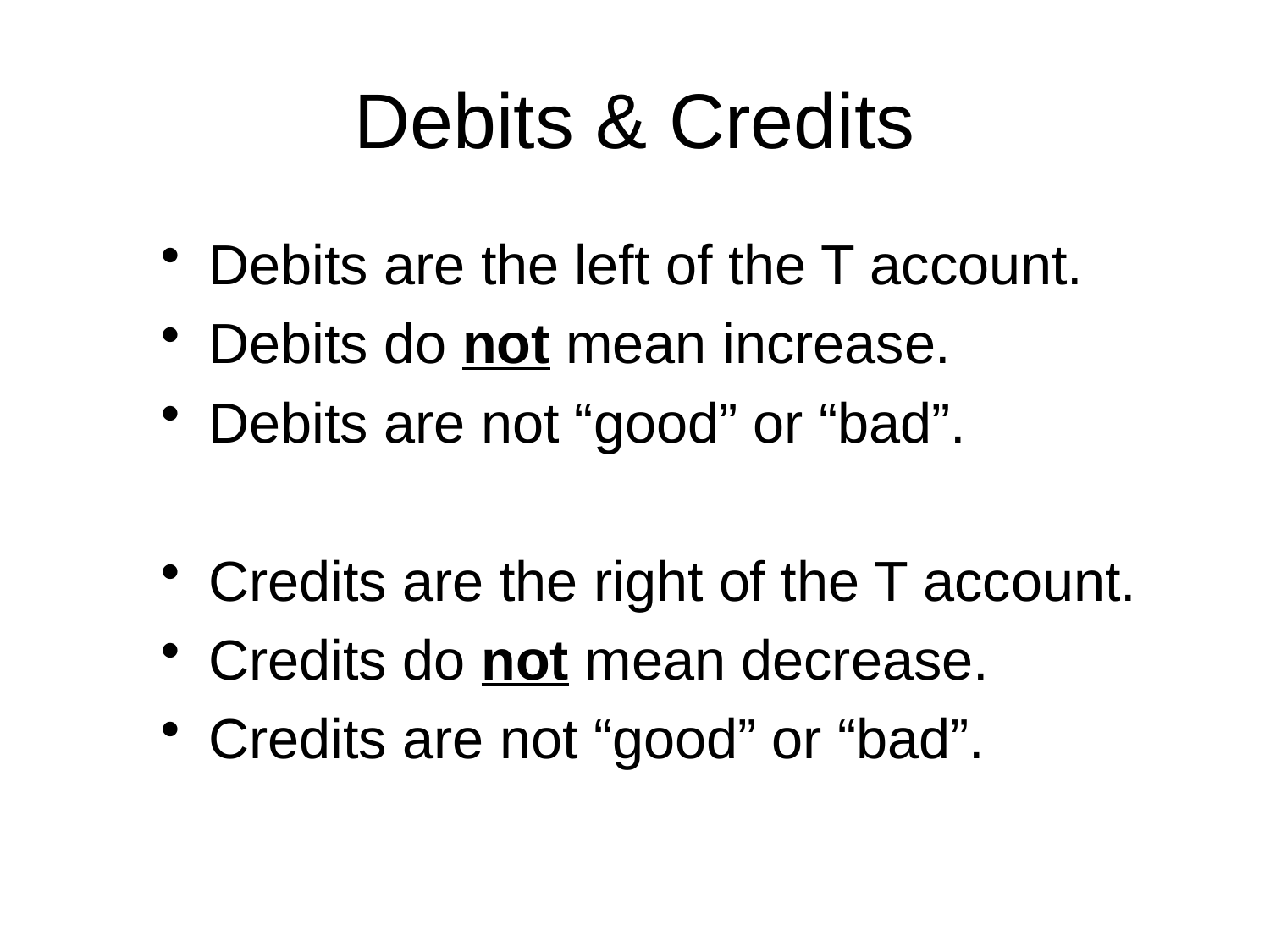

# Debits & Credits
Debits are the left of the T account.
Debits do not mean increase.
Debits are not “good” or “bad”.

Credits are the right of the T account.
Credits do not mean decrease.
Credits are not “good” or “bad”.